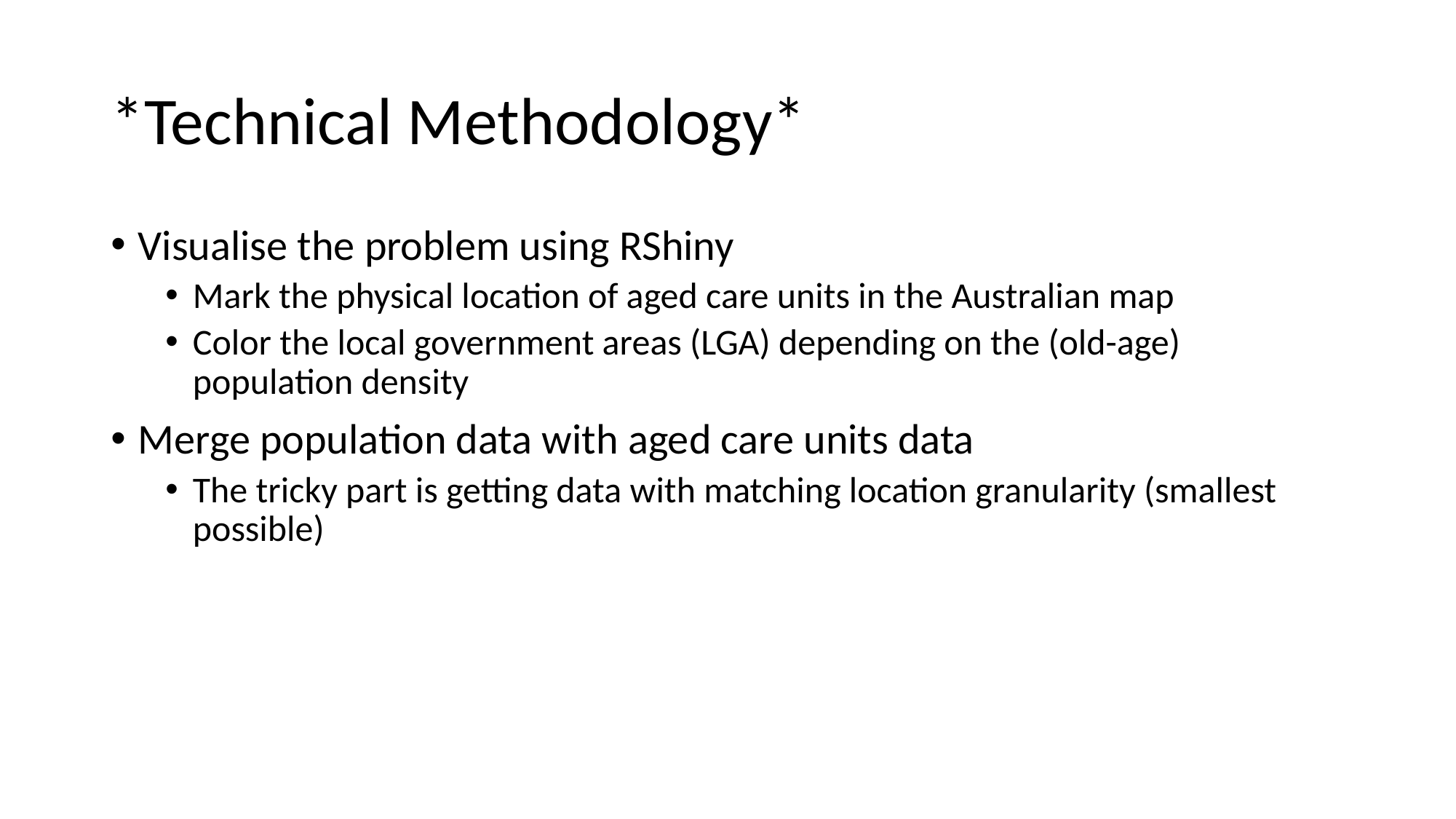

# *Technical Methodology*
Visualise the problem using RShiny
Mark the physical location of aged care units in the Australian map
Color the local government areas (LGA) depending on the (old-age) population density
Merge population data with aged care units data
The tricky part is getting data with matching location granularity (smallest possible)